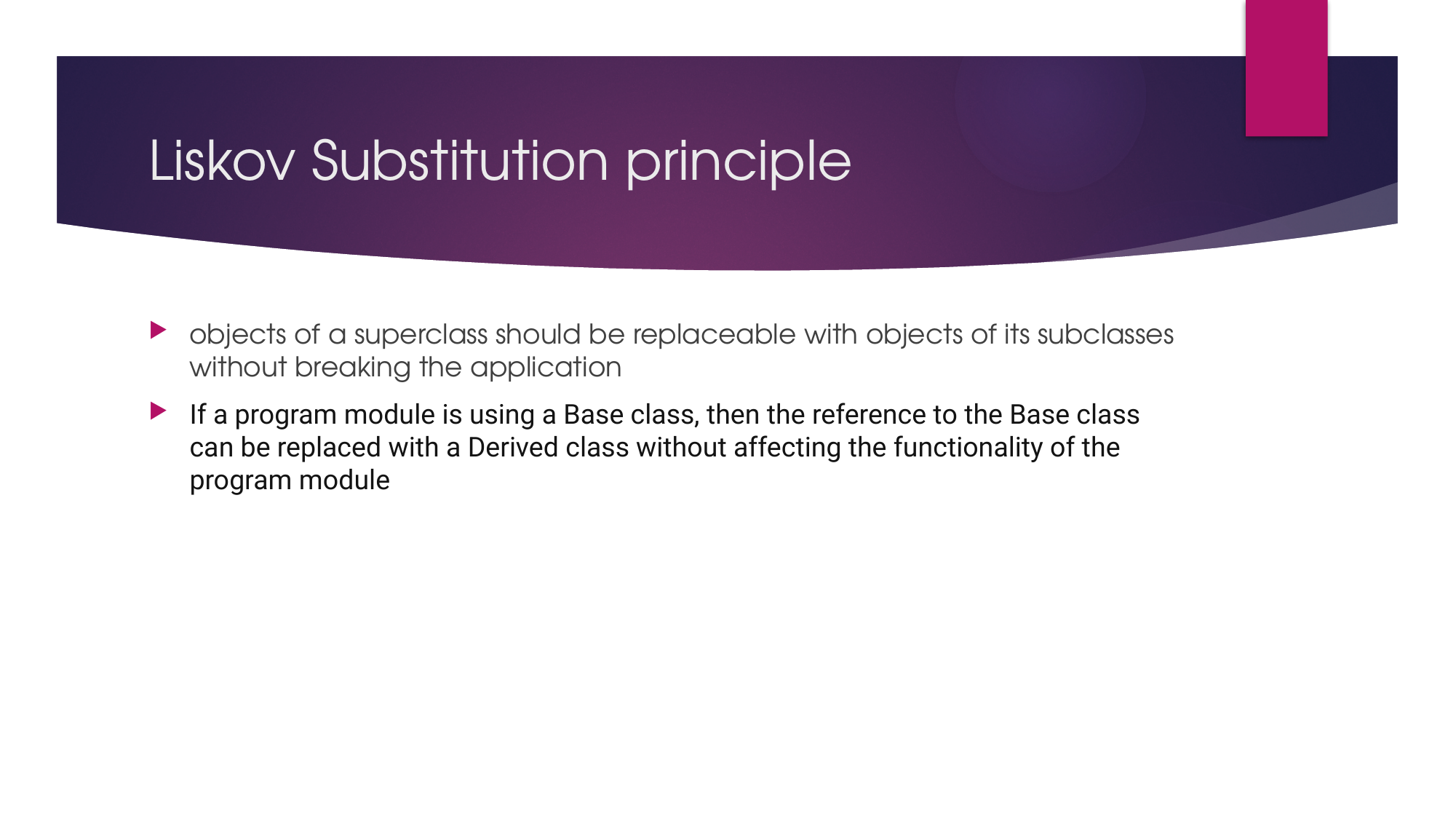

# Liskov Substitution principle
objects of a superclass should be replaceable with objects of its subclasses without breaking the application
If a program module is using a Base class, then the reference to the Base class can be replaced with a Derived class without affecting the functionality of the program module